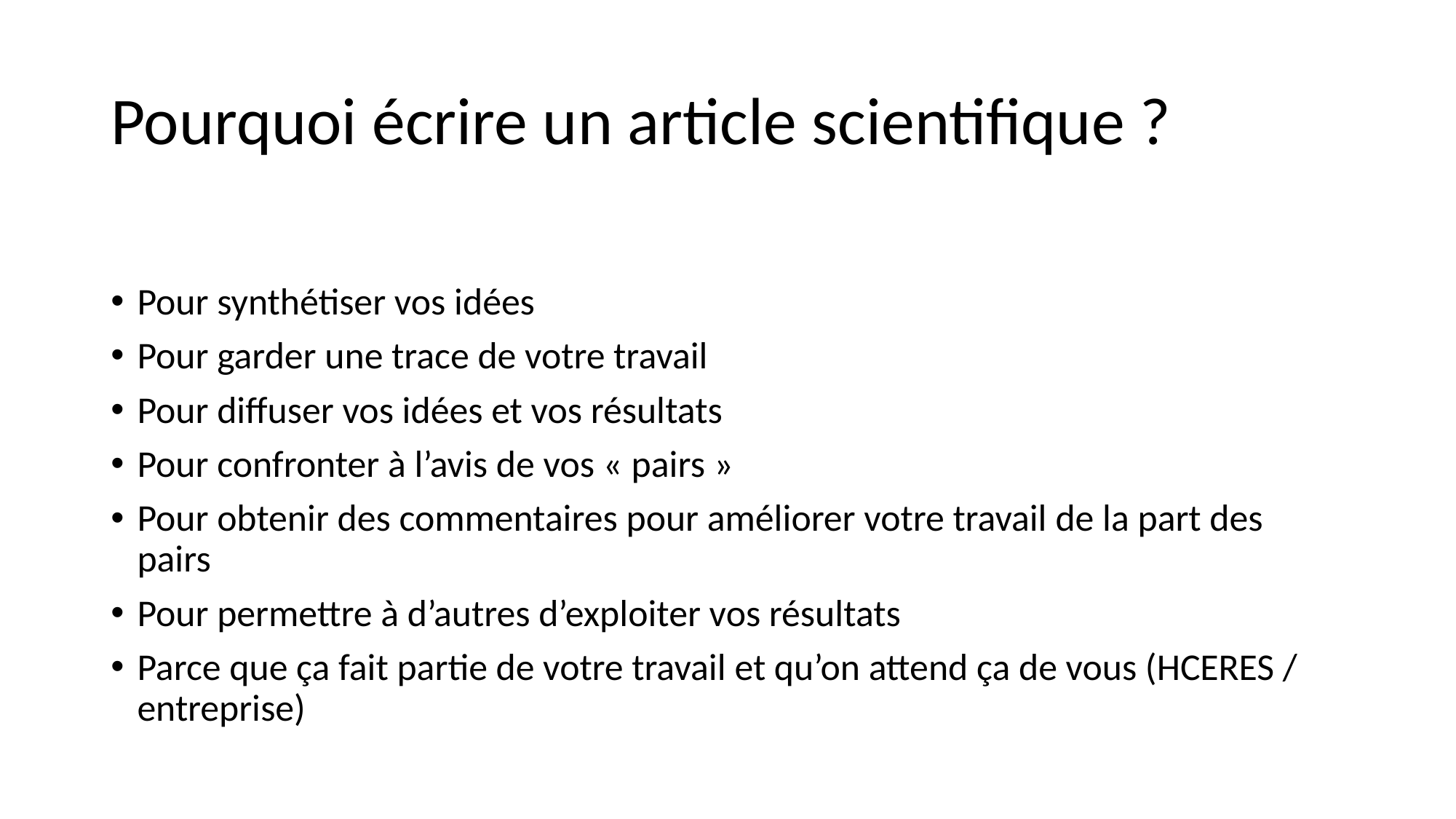

# Pourquoi écrire un article scientifique ?

Pour synthétiser vos idées
Pour garder une trace de votre travail
Pour diffuser vos idées et vos résultats
Pour confronter à l’avis de vos « pairs »
Pour obtenir des commentaires pour améliorer votre travail de la part des pairs
Pour permettre à d’autres d’exploiter vos résultats
Parce que ça fait partie de votre travail et qu’on attend ça de vous (HCERES / entreprise)